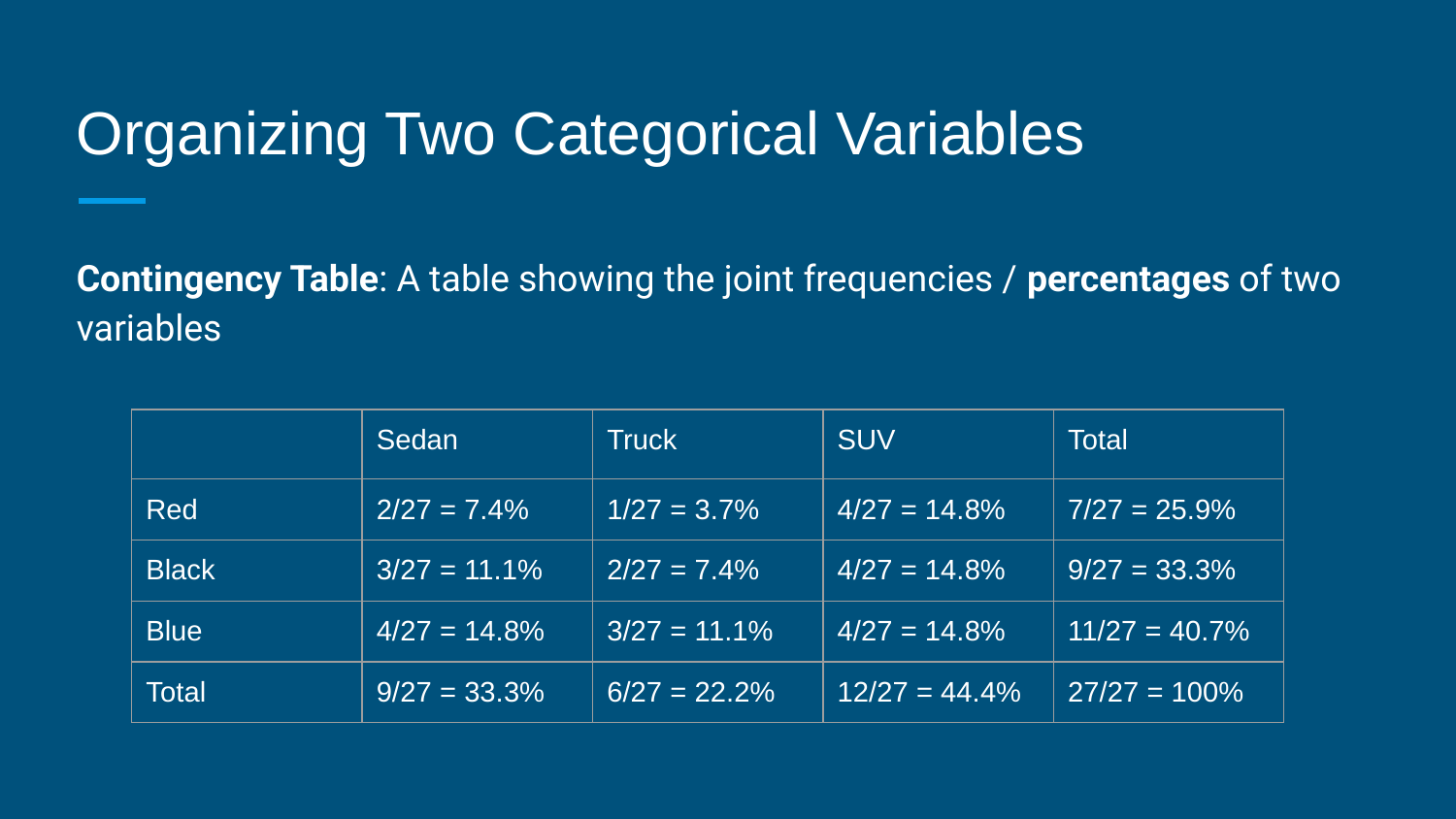

# Organizing Two Categorical Variables
Contingency Table: A table showing the joint frequencies / percentages of two variables

|  | Sedan | Truck | SUV | Total |
| --- | --- | --- | --- | --- |
| Red | 2/27 = 7.4% | 1/27 = 3.7% | 4/27 = 14.8% | 7/27 = 25.9% |
| Black | 3/27 = 11.1% | 2/27 = 7.4% | 4/27 = 14.8% | 9/27 = 33.3% |
| Blue | 4/27 = 14.8% | 3/27 = 11.1% | 4/27 = 14.8% | 11/27 = 40.7% |
| Total | 9/27 = 33.3% | 6/27 = 22.2% | 12/27 = 44.4% | 27/27 = 100% |